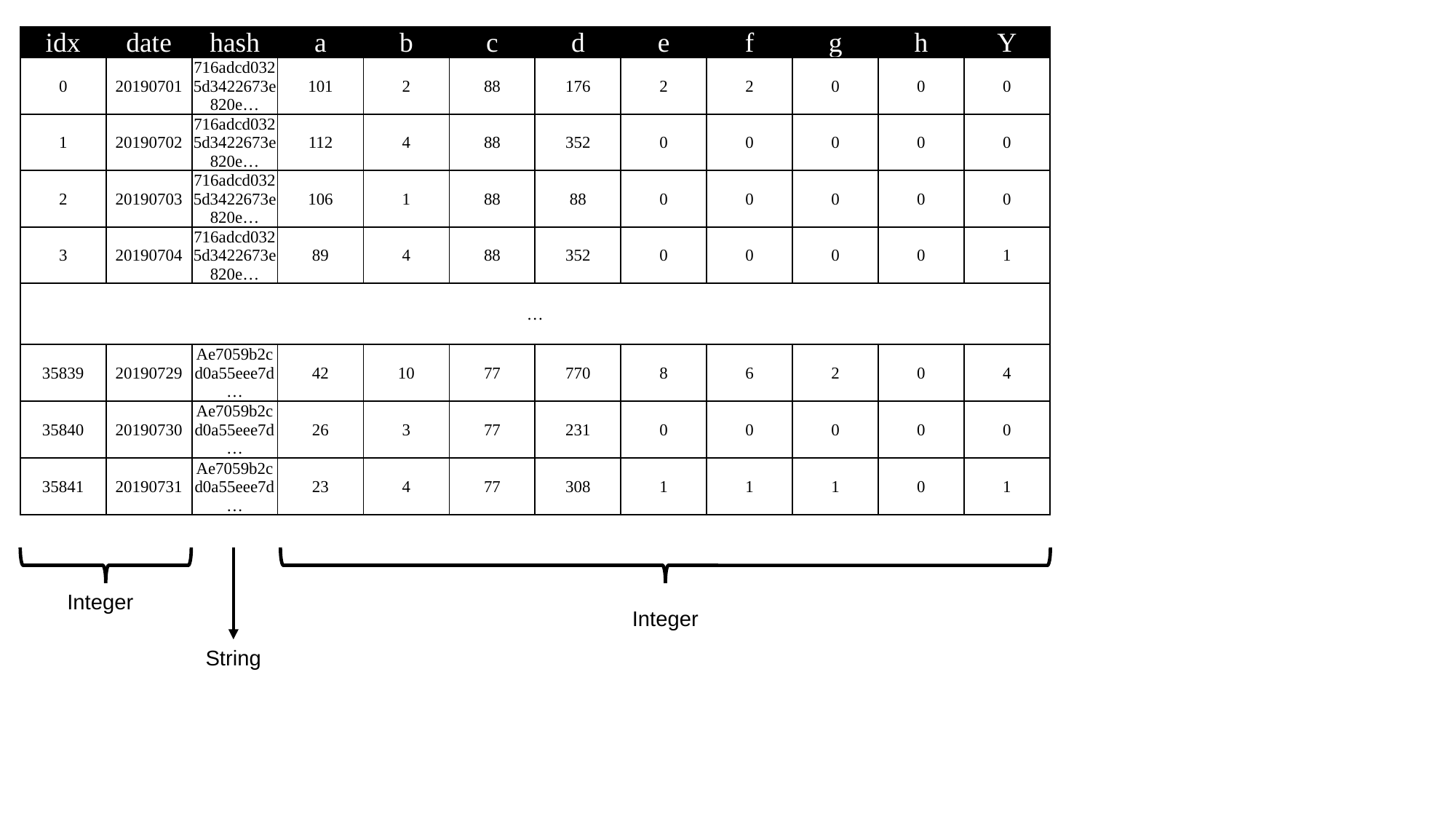

| idx | date | hash | a | b | c | d | e | f | g | h | Y |
| --- | --- | --- | --- | --- | --- | --- | --- | --- | --- | --- | --- |
| 0 | 20190701 | 716adcd0325d3422673e820e… | 101 | 2 | 88 | 176 | 2 | 2 | 0 | 0 | 0 |
| 1 | 20190702 | 716adcd0325d3422673e820e… | 112 | 4 | 88 | 352 | 0 | 0 | 0 | 0 | 0 |
| 2 | 20190703 | 716adcd0325d3422673e820e… | 106 | 1 | 88 | 88 | 0 | 0 | 0 | 0 | 0 |
| 3 | 20190704 | 716adcd0325d3422673e820e… | 89 | 4 | 88 | 352 | 0 | 0 | 0 | 0 | 1 |
| … | 20190705 | 716adcd0325d3422673e820e… | 83 | 1 | 88 | 88 | 0 | 0 | 0 | 0 | 0 |
| 35839 | 20190729 | Ae7059b2cd0a55eee7d… | 42 | 10 | 77 | 770 | 8 | 6 | 2 | 0 | 4 |
| 35840 | 20190730 | Ae7059b2cd0a55eee7d… | 26 | 3 | 77 | 231 | 0 | 0 | 0 | 0 | 0 |
| 35841 | 20190731 | Ae7059b2cd0a55eee7d… | 23 | 4 | 77 | 308 | 1 | 1 | 1 | 0 | 1 |

Integer
Integer
String